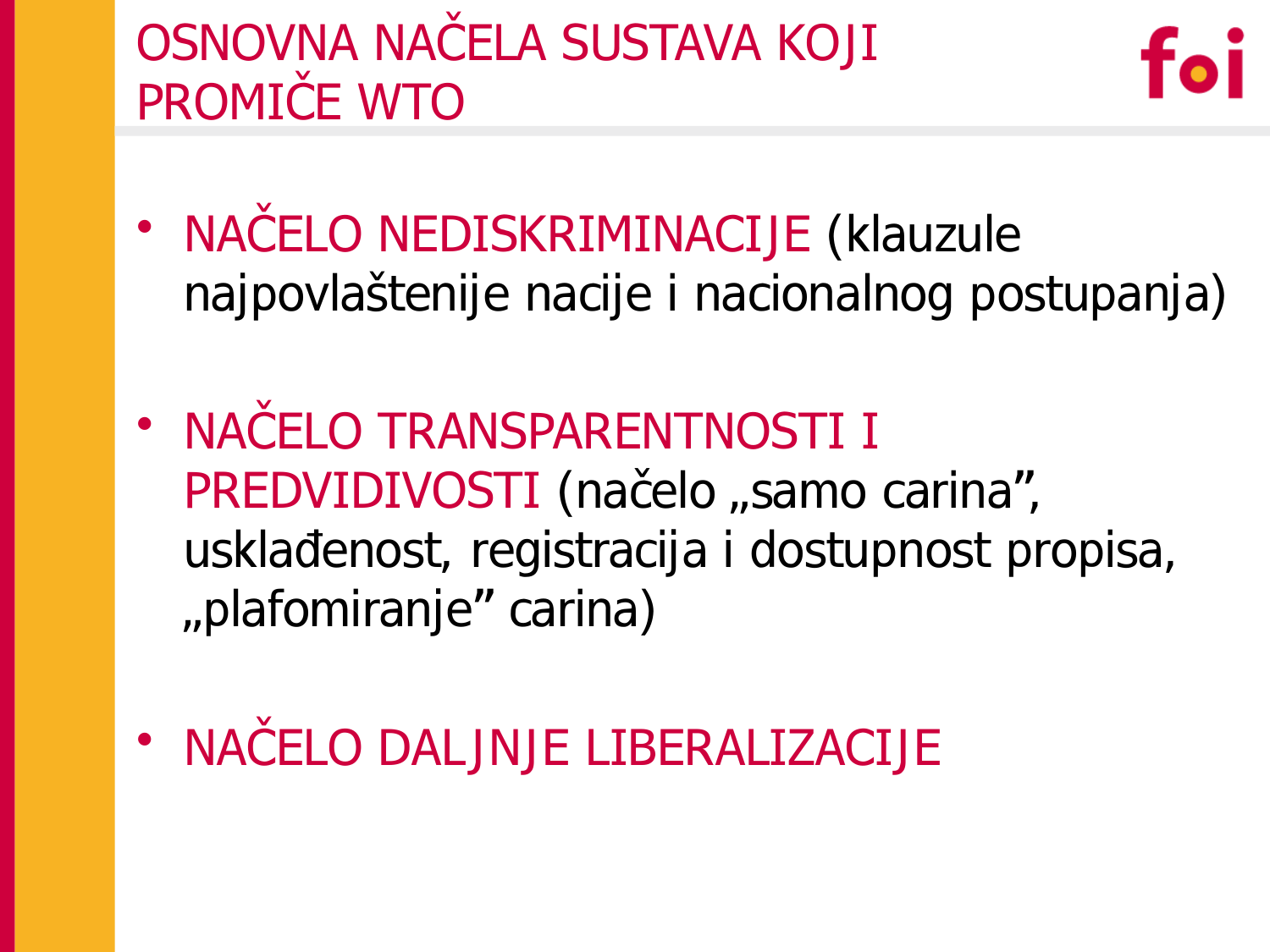

# OSNOVNA NAČELA SUSTAVA KOJI PROMIČE WTO
NAČELO NEDISKRIMINACIJE (klauzule najpovlaštenije nacije i nacionalnog postupanja)

NAČELO TRANSPARENTNOSTI I PREDVIDIVOSTI (načelo „samo carina’’, usklađenost, registracija i dostupnost propisa, „plafomiranje’’ carina)

NAČELO DALJNJE LIBERALIZACIJE